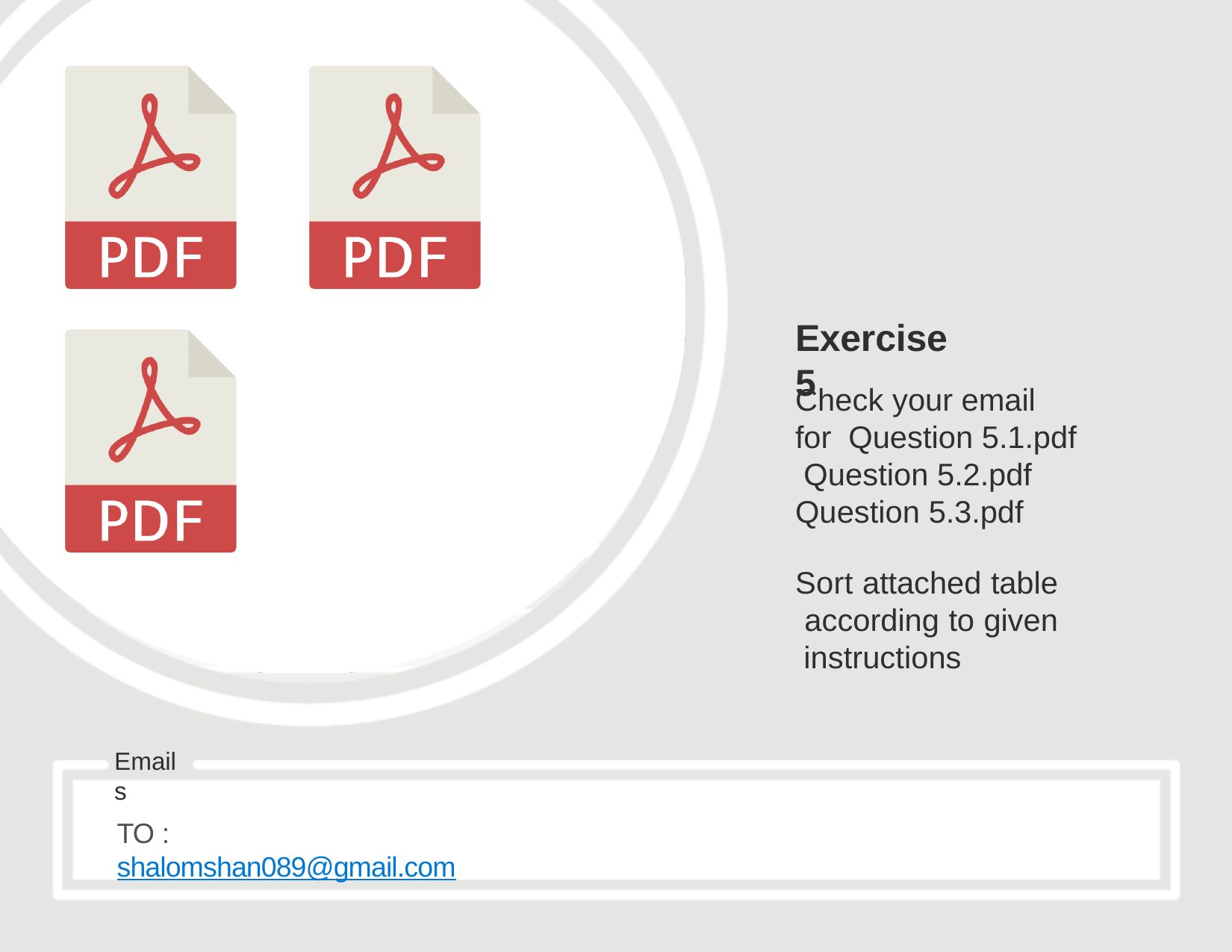

# Exercise 5

Check your email for  Question 5.1.pdf  Question 5.2.pdf  Question 5.3.pdf

Sort attached table  according to given  instructions

Emails
TO : shalomshan089@gmail.com